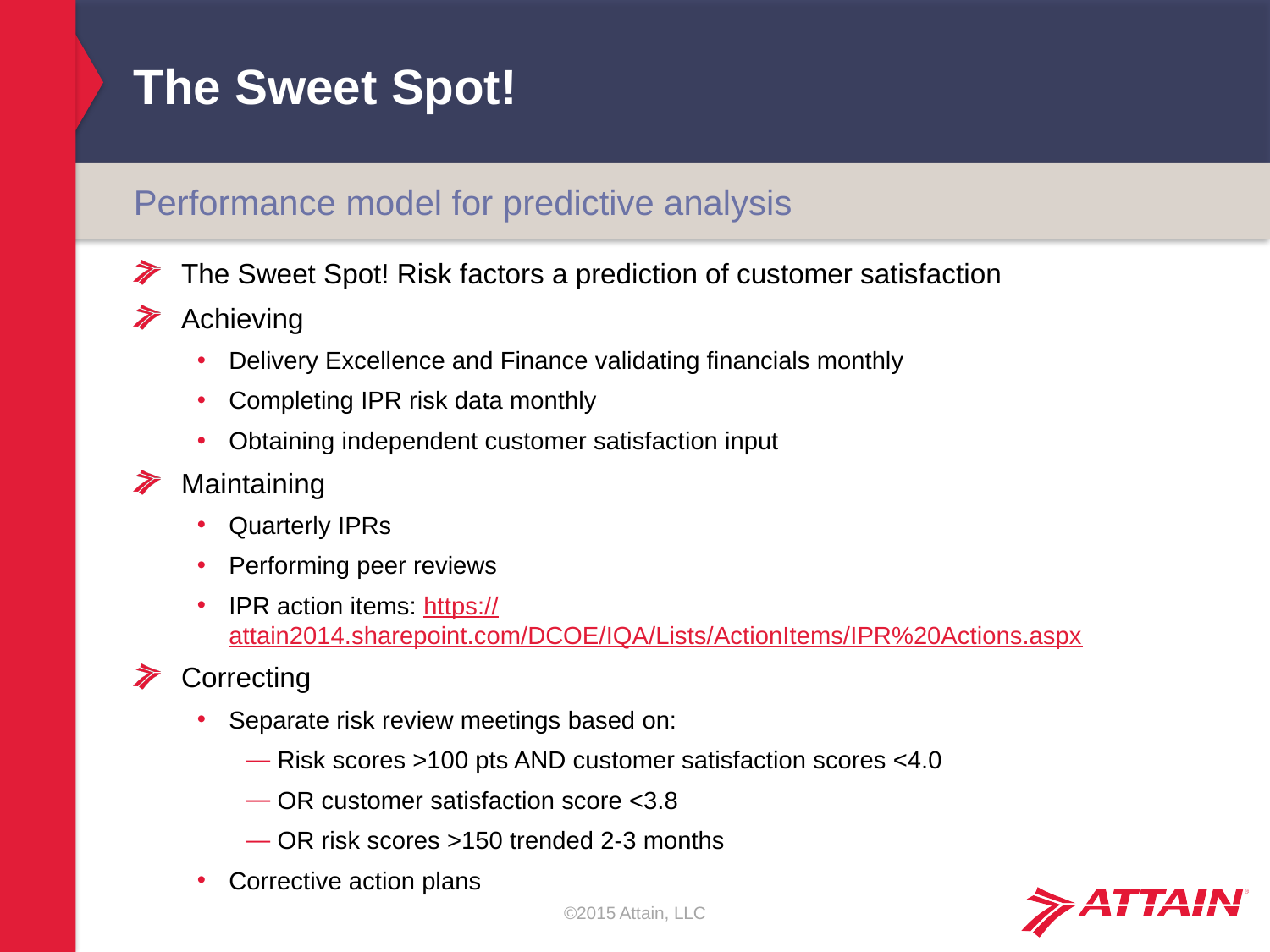

# The Sweet Spot!
Performance model for predictive analysis
The Sweet Spot! Risk factors a prediction of customer satisfaction
Achieving
Delivery Excellence and Finance validating financials monthly
Completing IPR risk data monthly
Obtaining independent customer satisfaction input
Maintaining
Quarterly IPRs
Performing peer reviews
IPR action items: https://attain2014.sharepoint.com/DCOE/IQA/Lists/ActionItems/IPR%20Actions.aspx
Correcting
Separate risk review meetings based on:
Risk scores >100 pts AND customer satisfaction scores <4.0
OR customer satisfaction score <3.8
OR risk scores >150 trended 2-3 months
Corrective action plans

46